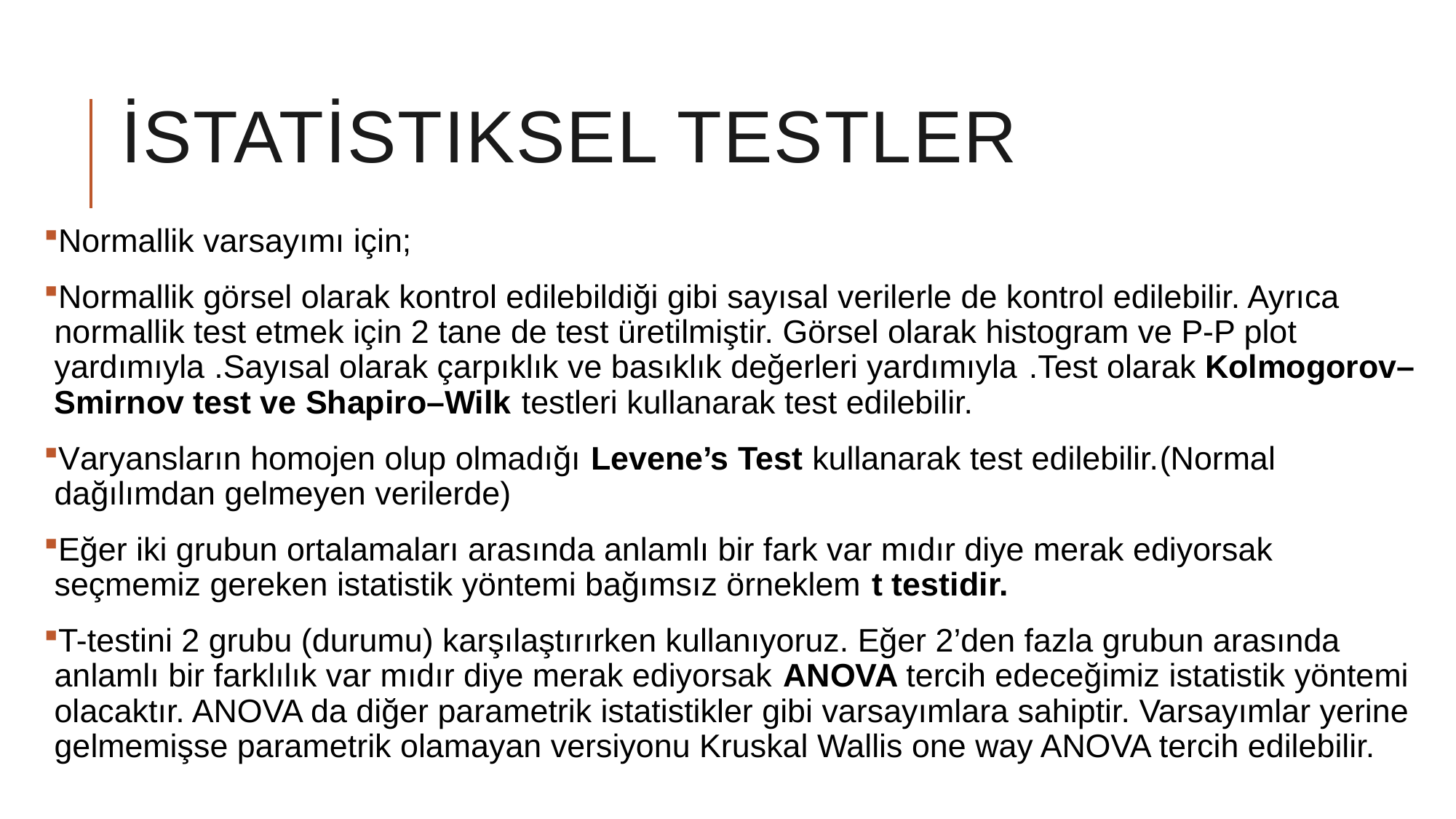

# İstatistıksel testler
Normallik varsayımı için;
Normallik görsel olarak kontrol edilebildiği gibi sayısal verilerle de kontrol edilebilir. Ayrıca normallik test etmek için 2 tane de test üretilmiştir. Görsel olarak histogram ve P-P plot yardımıyla .Sayısal olarak çarpıklık ve basıklık değerleri yardımıyla .Test olarak Kolmogorov–Smirnov test ve Shapiro–Wilk testleri kullanarak test edilebilir.
Varyansların homojen olup olmadığı Levene’s Test kullanarak test edilebilir.(Normal dağılımdan gelmeyen verilerde)
Eğer iki grubun ortalamaları arasında anlamlı bir fark var mıdır diye merak ediyorsak seçmemiz gereken istatistik yöntemi bağımsız örneklem t testidir.
T-testini 2 grubu (durumu) karşılaştırırken kullanıyoruz. Eğer 2’den fazla grubun arasında anlamlı bir farklılık var mıdır diye merak ediyorsak ANOVA tercih edeceğimiz istatistik yöntemi olacaktır. ANOVA da diğer parametrik istatistikler gibi varsayımlara sahiptir. Varsayımlar yerine gelmemişse parametrik olamayan versiyonu Kruskal Wallis one way ANOVA tercih edilebilir.